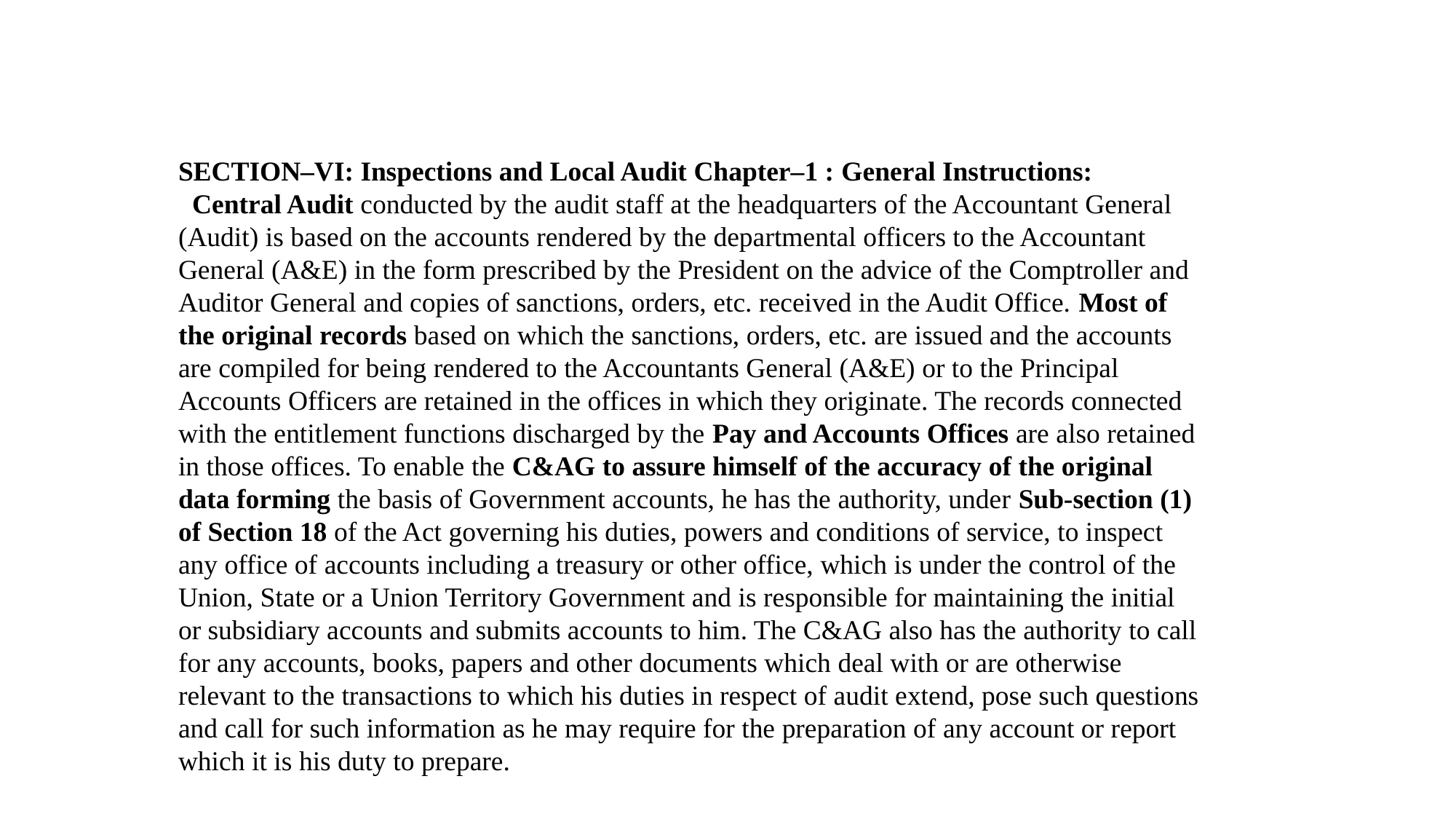

SECTION–VI: Inspections and Local Audit Chapter–1 : General Instructions:
  Central Audit conducted by the audit staff at the headquarters of the Accountant General (Audit) is based on the accounts rendered by the departmental officers to the Accountant General (A&E) in the form prescribed by the President on the advice of the Comptroller and Auditor General and copies of sanctions, orders, etc. received in the Audit Office. Most of the original records based on which the sanctions, orders, etc. are issued and the accounts are compiled for being rendered to the Accountants General (A&E) or to the Principal Accounts Officers are retained in the offices in which they originate. The records connected with the entitlement functions discharged by the Pay and Accounts Offices are also retained in those offices. To enable the C&AG to assure himself of the accuracy of the original data forming the basis of Government accounts, he has the authority, under Sub-section (1) of Section 18 of the Act governing his duties, powers and conditions of service, to inspect any office of accounts including a treasury or other office, which is under the control of the Union, State or a Union Territory Government and is responsible for maintaining the initial or subsidiary accounts and submits accounts to him. The C&AG also has the authority to call for any accounts, books, papers and other documents which deal with or are otherwise relevant to the transactions to which his duties in respect of audit extend, pose such questions and call for such information as he may require for the preparation of any account or report which it is his duty to prepare.